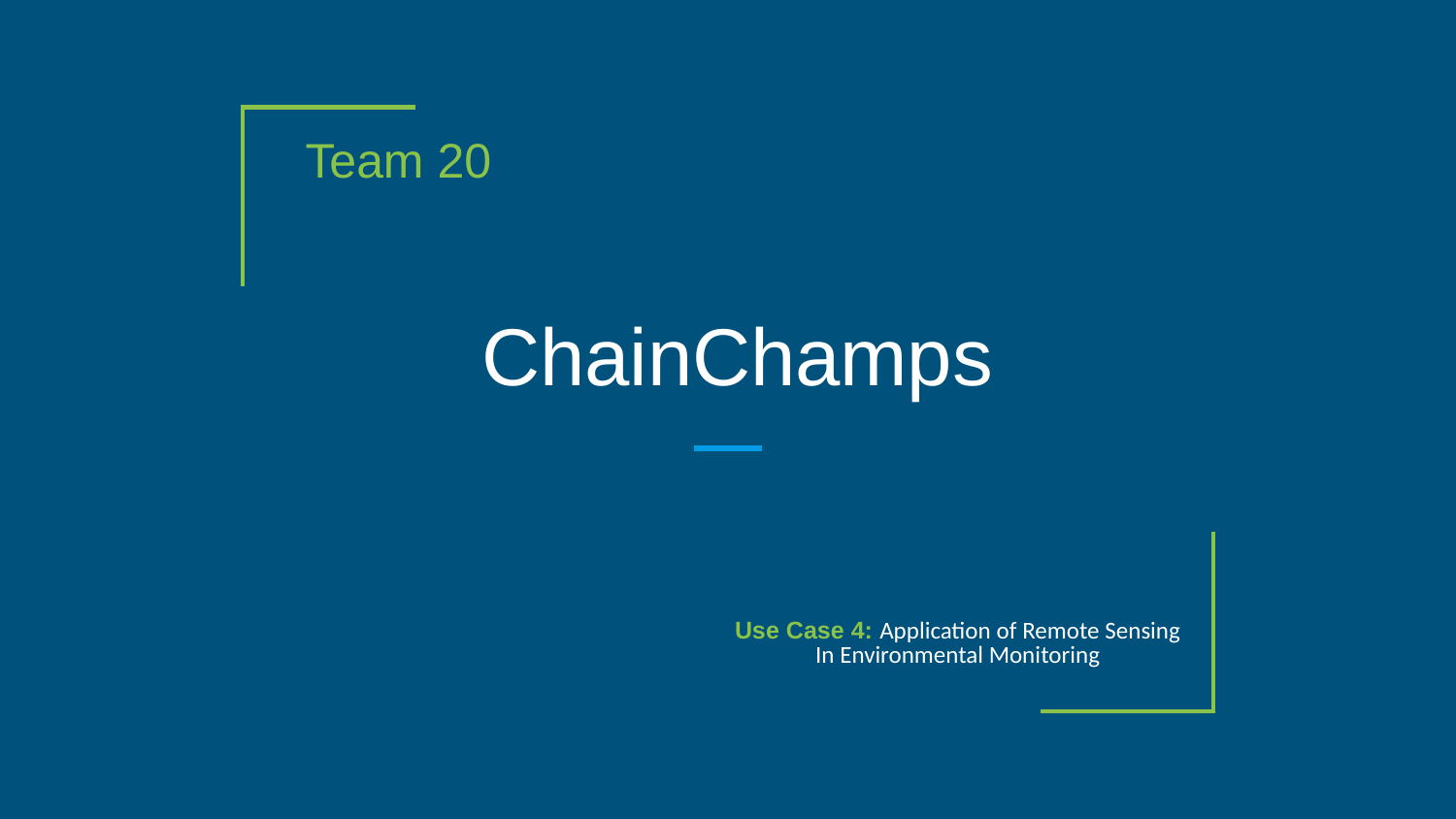

Team 20
# ChainChamps
Use Case 4: Application of Remote Sensing
In Environmental Monitoring